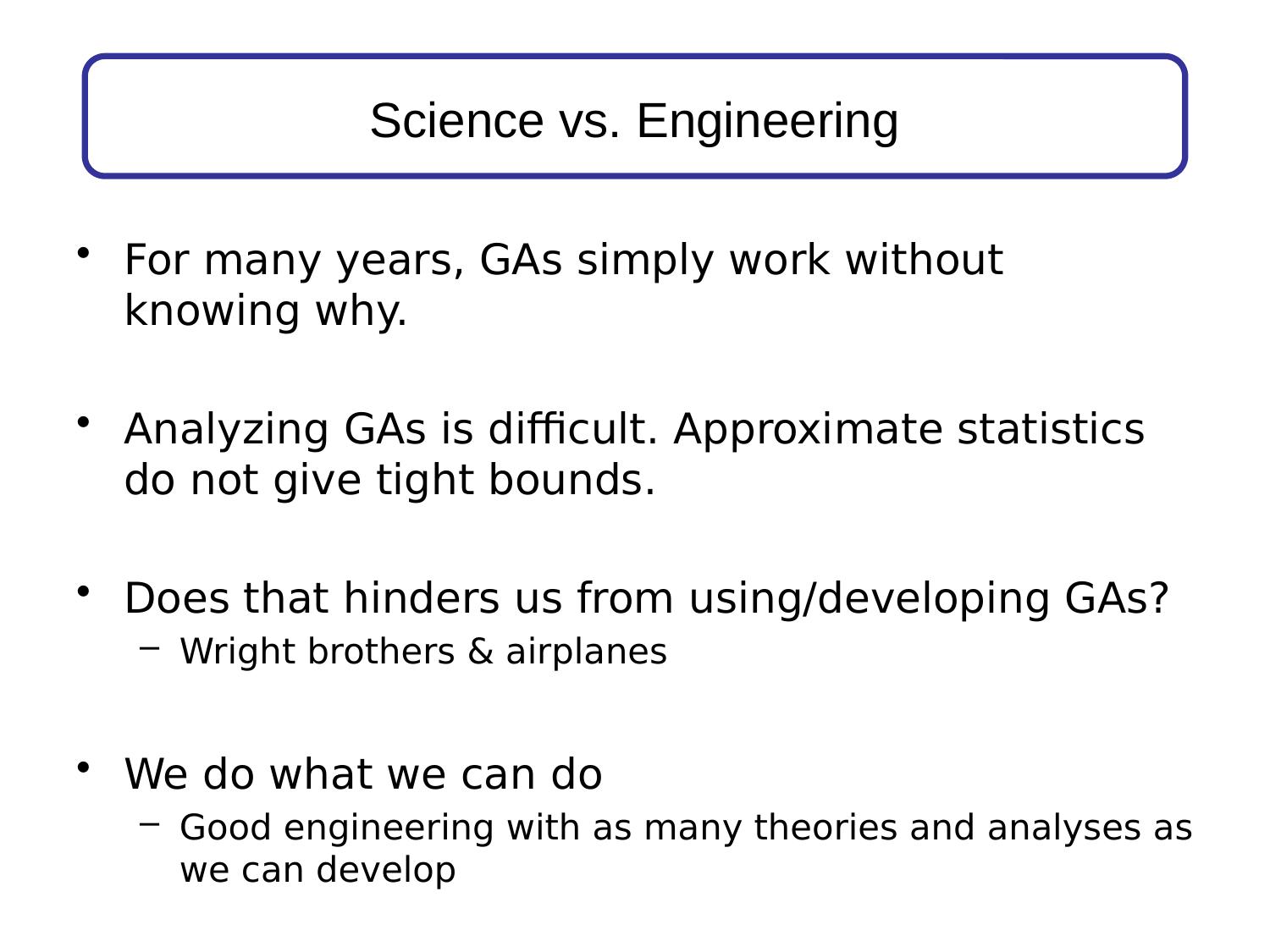

# Science vs. Engineering
For many years, GAs simply work without knowing why.

Analyzing GAs is difficult. Approximate statistics do not give tight bounds.

Does that hinders us from using/developing GAs?
Wright brothers & airplanes

We do what we can do
Good engineering with as many theories and analyses as we can develop